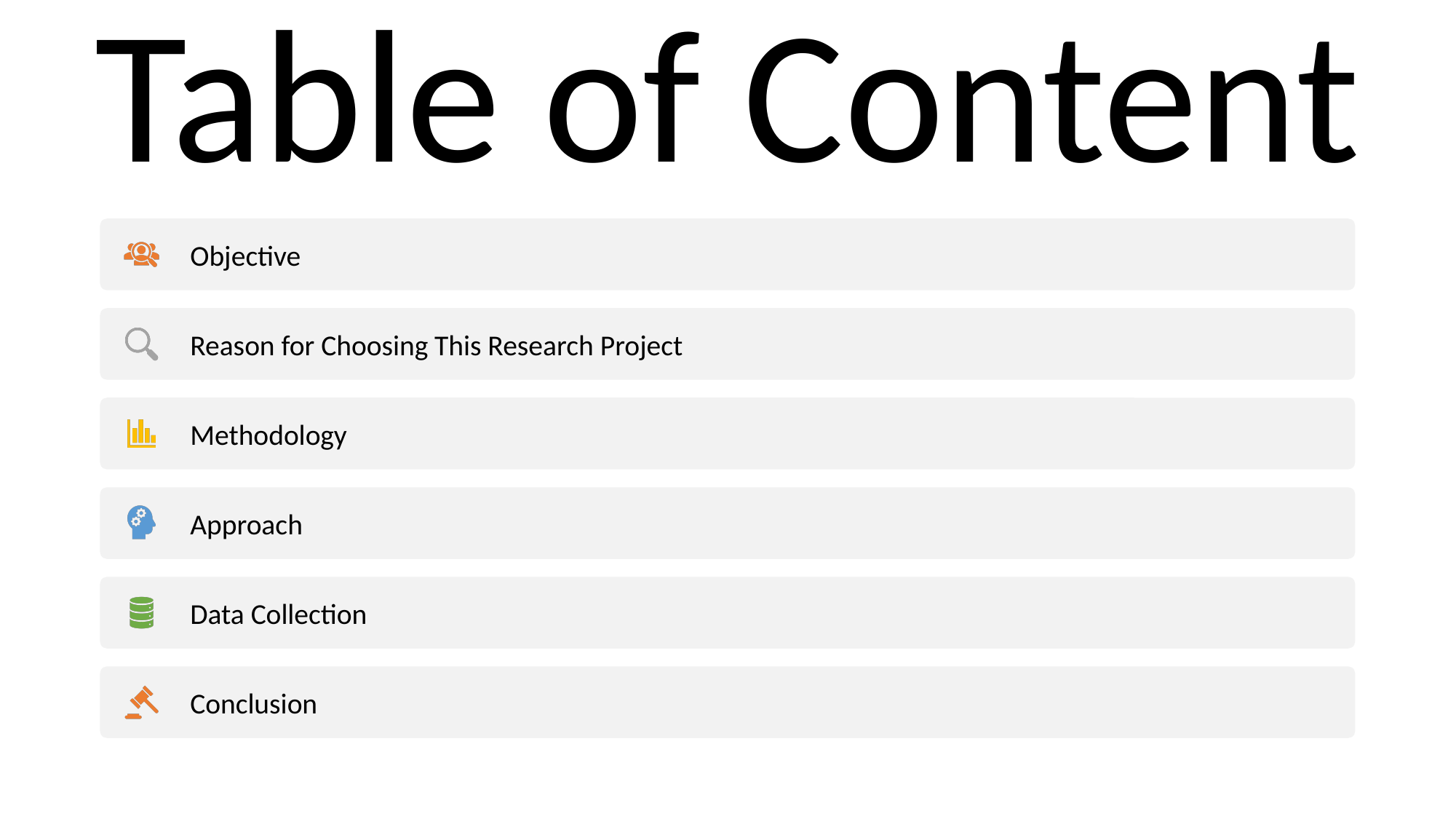

# Table of Content
Objective
Reason for Choosing This Research Project
Methodology
Approach
Data Collection
Conclusion